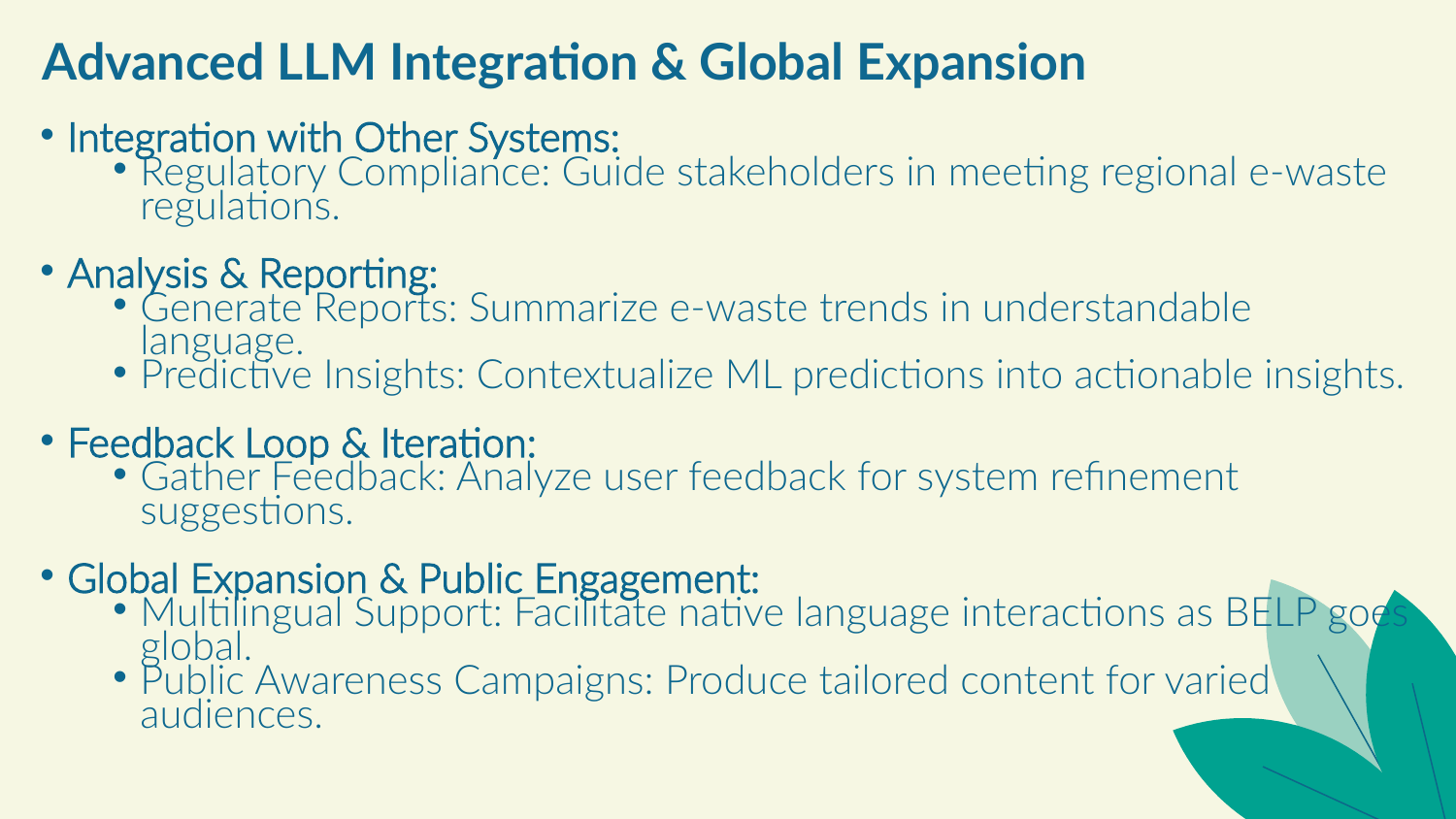

# Advanced LLM Integration & Global Expansion
Integration with Other Systems:
Regulatory Compliance: Guide stakeholders in meeting regional e-waste regulations.

Analysis & Reporting:
Generate Reports: Summarize e-waste trends in understandable language.
Predictive Insights: Contextualize ML predictions into actionable insights.

Feedback Loop & Iteration:
Gather Feedback: Analyze user feedback for system refinement suggestions.

Global Expansion & Public Engagement:
Multilingual Support: Facilitate native language interactions as BELP goes global.
Public Awareness Campaigns: Produce tailored content for varied audiences.